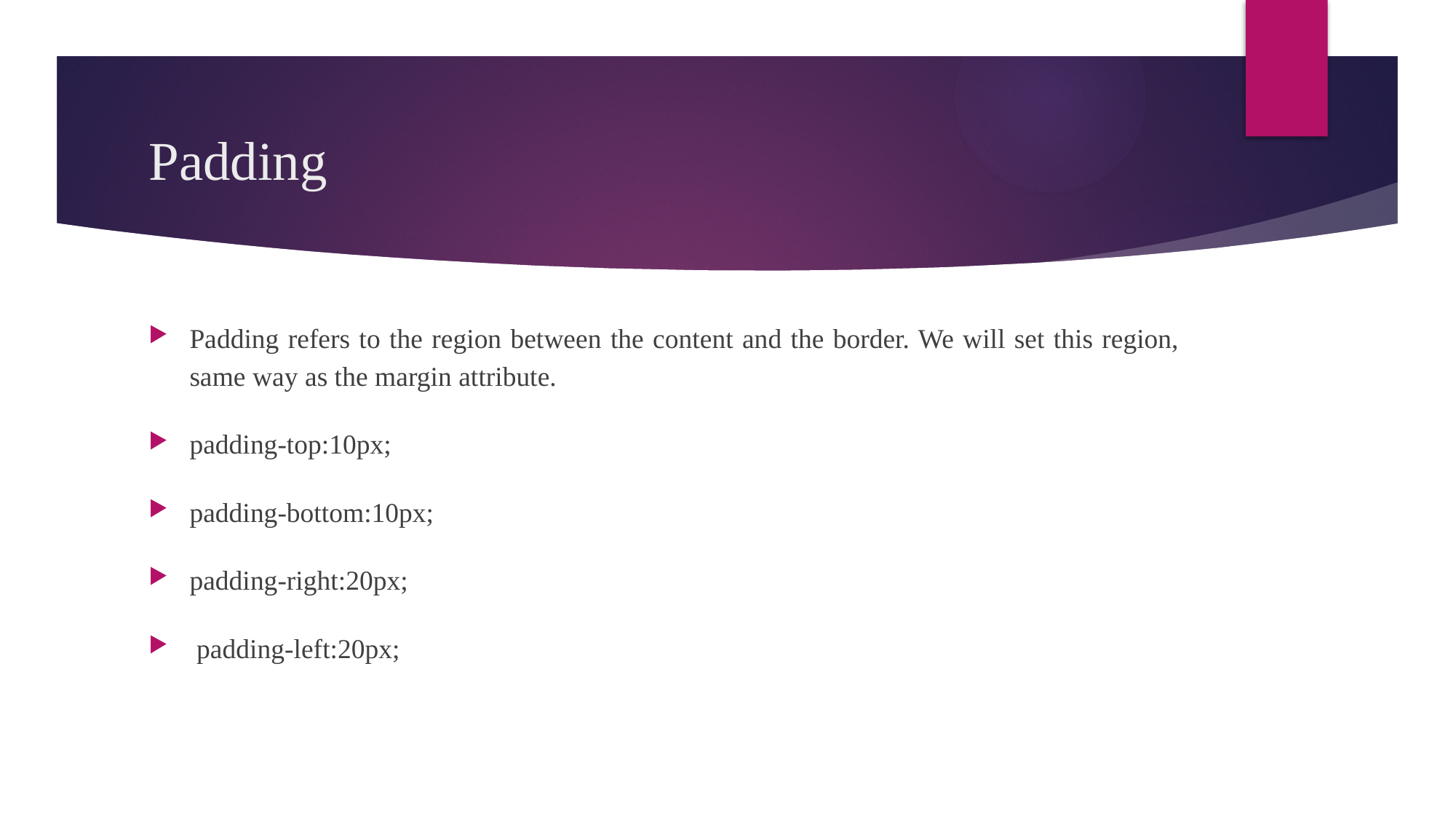

# Padding
Padding refers to the region between the content and the border. We will set this region, same way as the margin attribute.
padding-top:10px;
padding-bottom:10px;
padding-right:20px;
 padding-left:20px;